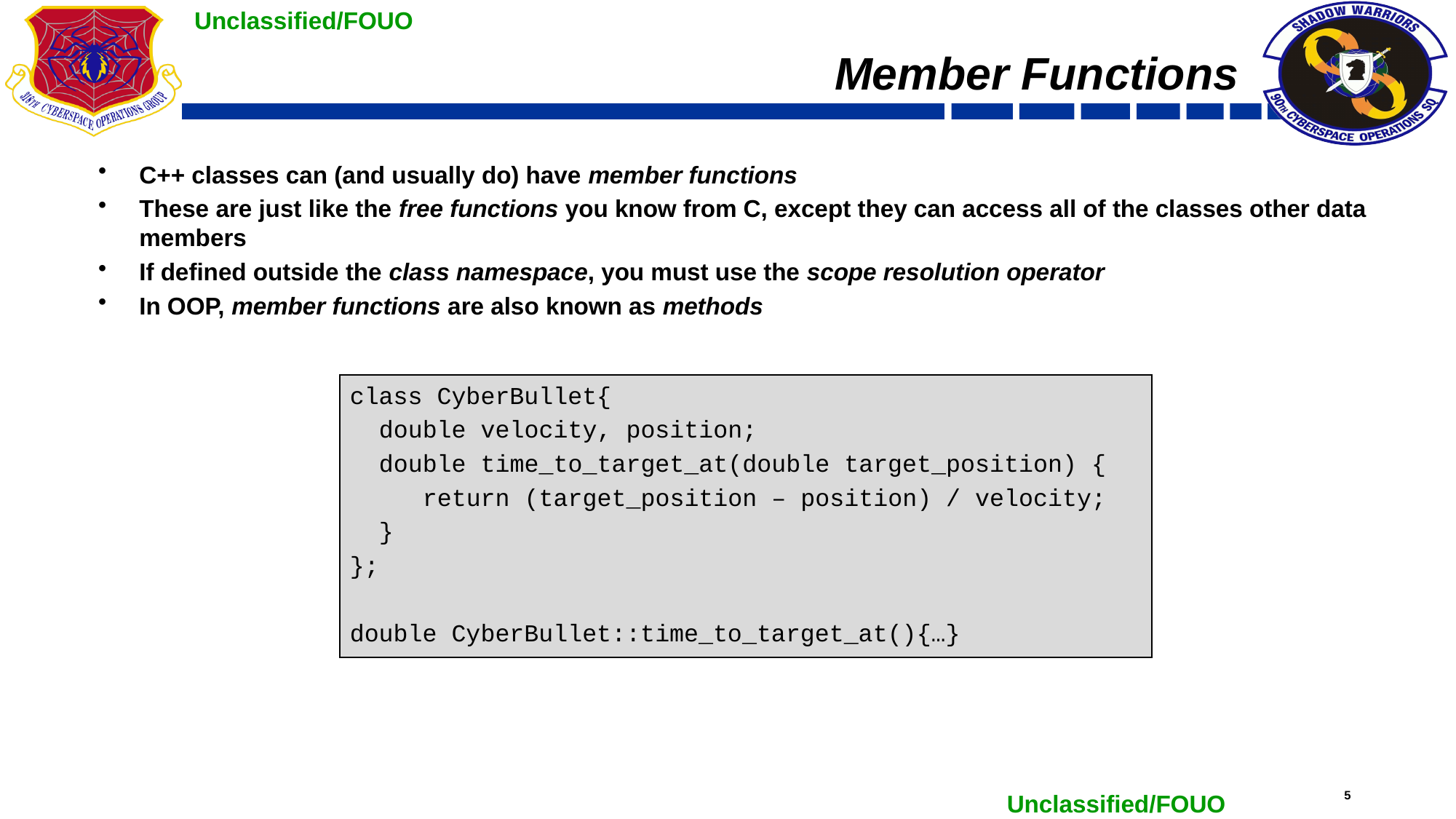

# Member Functions
C++ classes can (and usually do) have member functions
These are just like the free functions you know from C, except they can access all of the classes other data members
If defined outside the class namespace, you must use the scope resolution operator
In OOP, member functions are also known as methods

class CyberBullet{
  double velocity, position;
  double time_to_target_at(double target_position) {
     return (target_position – position) / velocity;
  }
};

double CyberBullet::time_to_target_at(){…}